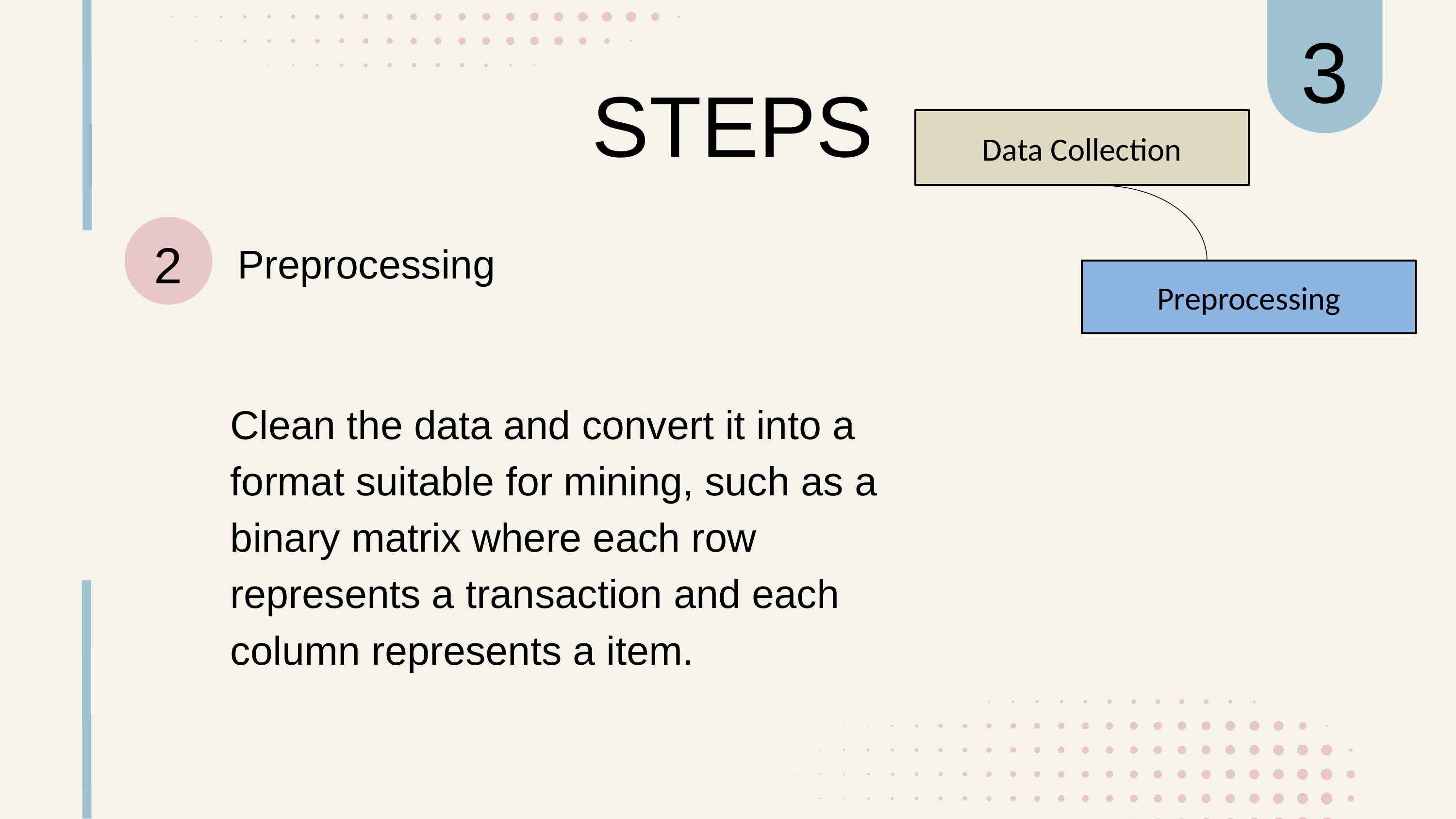

3

STEPS
Data Collection

2
 Preprocessing

Preprocessing
Clean the data and convert it into a format suitable for mining, such as a binary matrix where each row represents a transaction and each column represents a item.